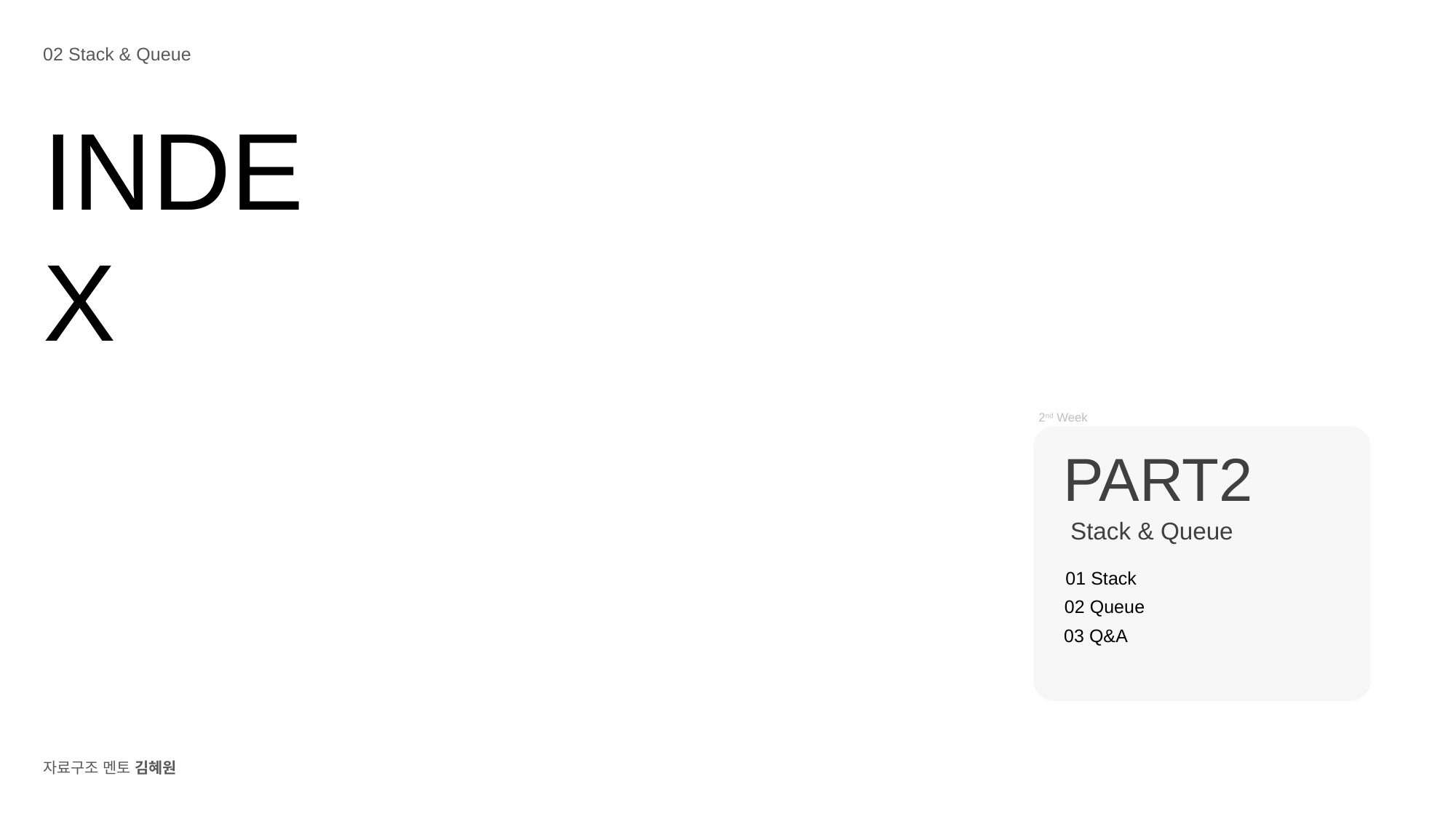

02 Stack & Queue
# INDEX
2nd Week

PART2
Stack & Queue
01 Stack
02 Queue
03 Q&A